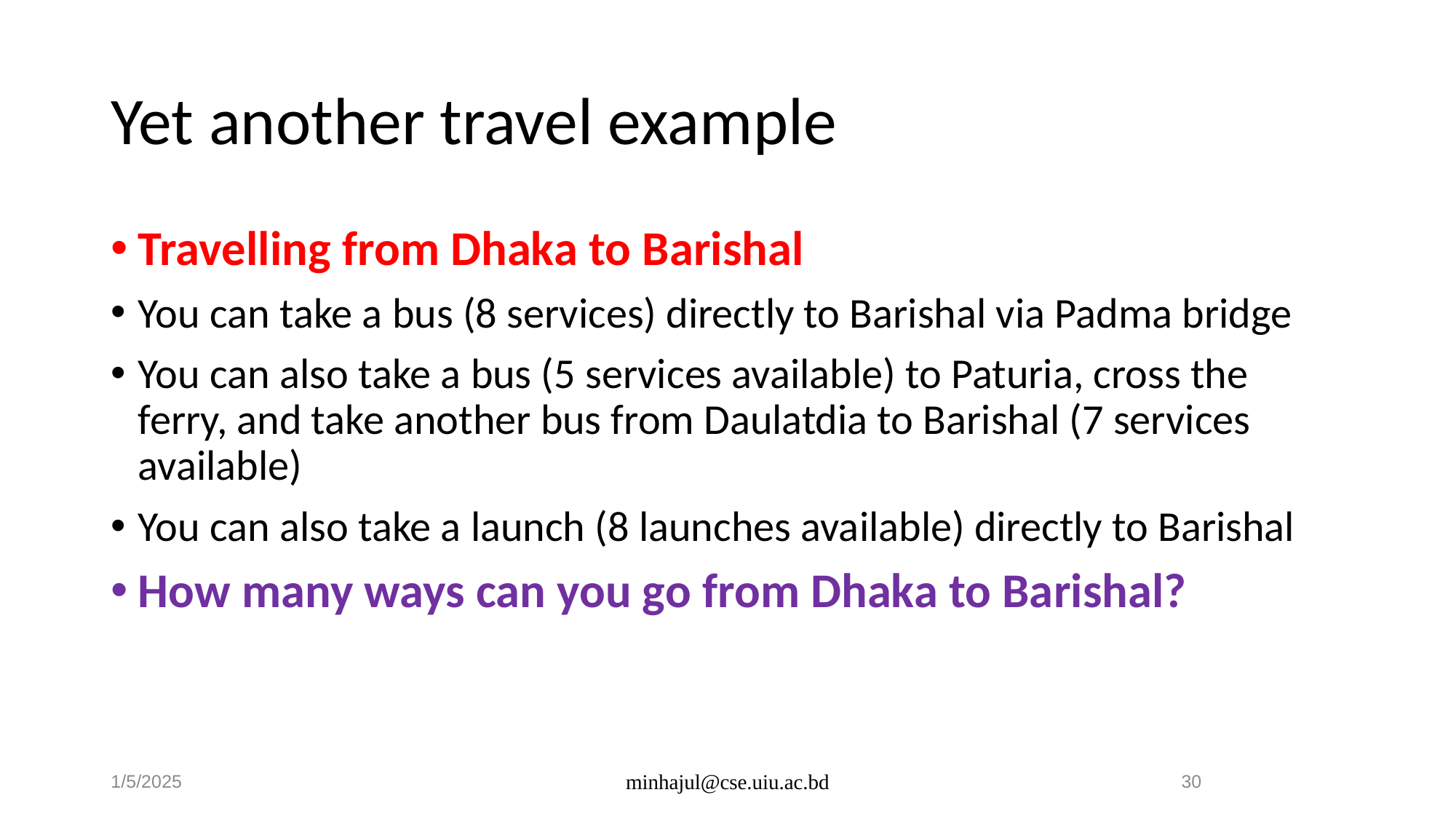

# Yet another travel example
Travelling from Dhaka to Barishal
You can take a bus (8 services) directly to Barishal via Padma bridge
You can also take a bus (5 services available) to Paturia, cross the ferry, and take another bus from Daulatdia to Barishal (7 services available)
You can also take a launch (8 launches available) directly to Barishal
How many ways can you go from Dhaka to Barishal?
1/5/2025
minhajul@cse.uiu.ac.bd
30